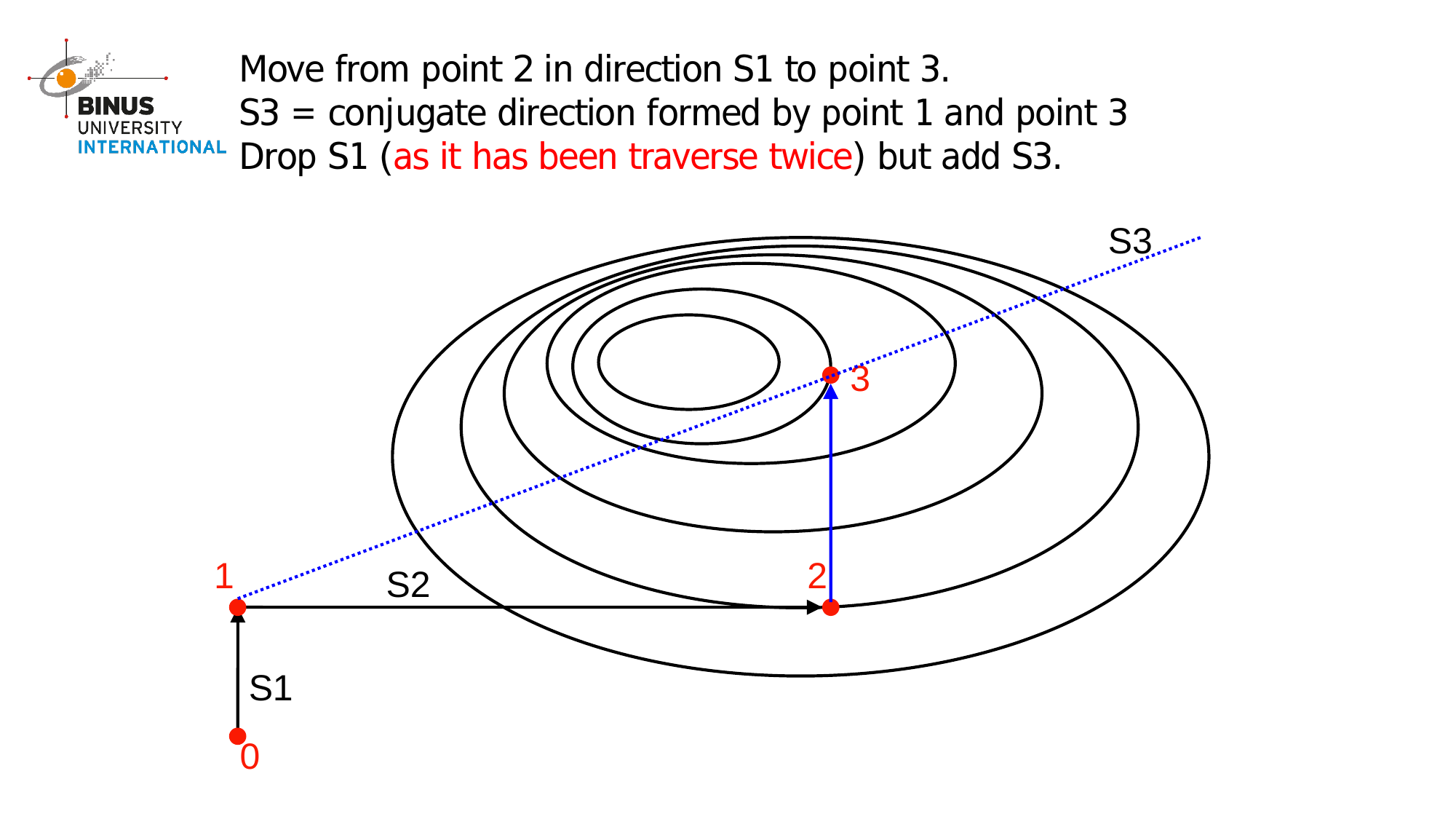

Move from point 2 in direction S1 to point 3.
S3 = conjugate direction formed by point 1 and point 3
Drop S1 (as it has been traverse twice) but add S3.
S3

3

1
2
S2

S1
0